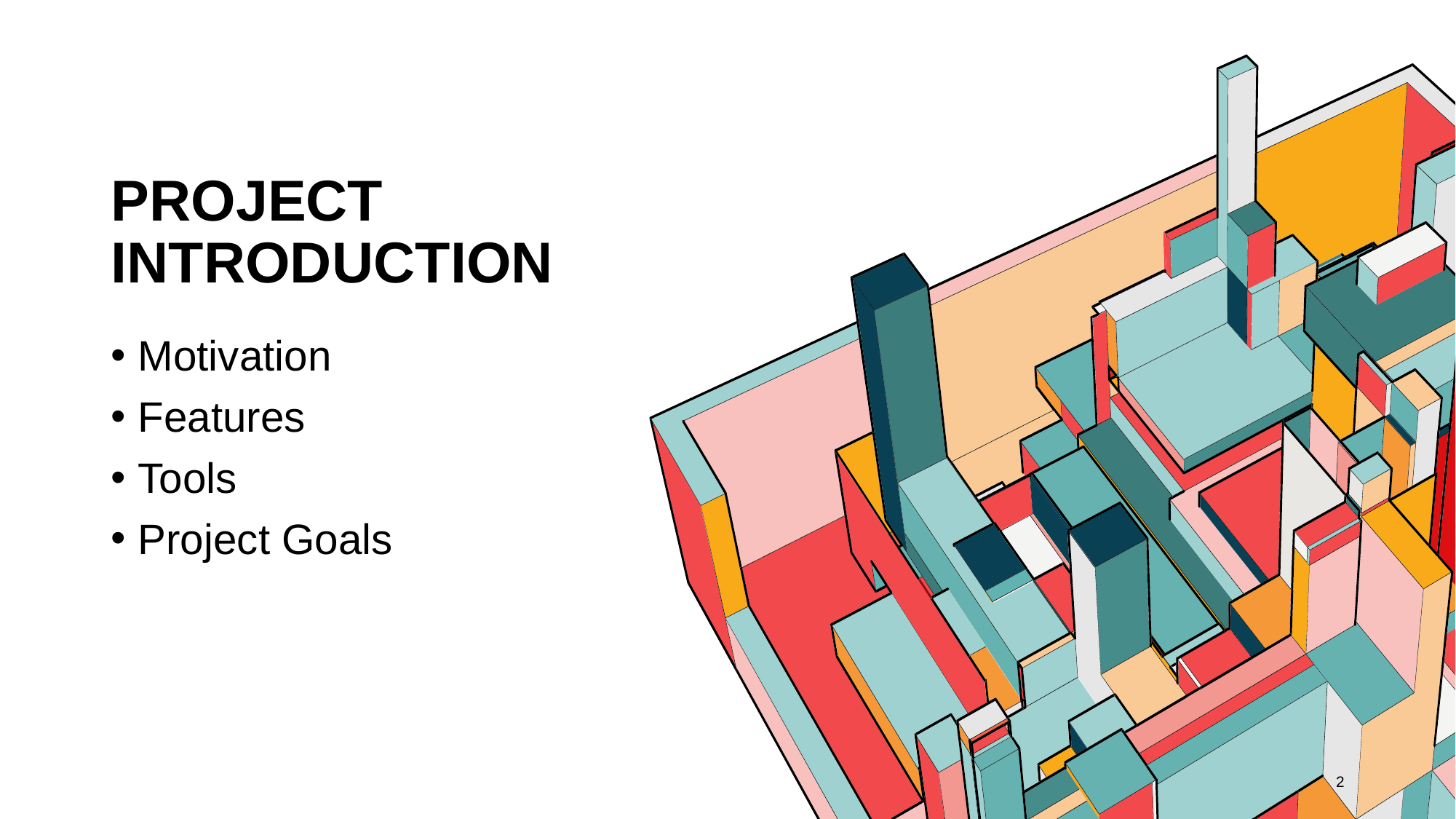

# PROJECT INTRODUCTION
Motivation
Features
Tools
Project Goals
2